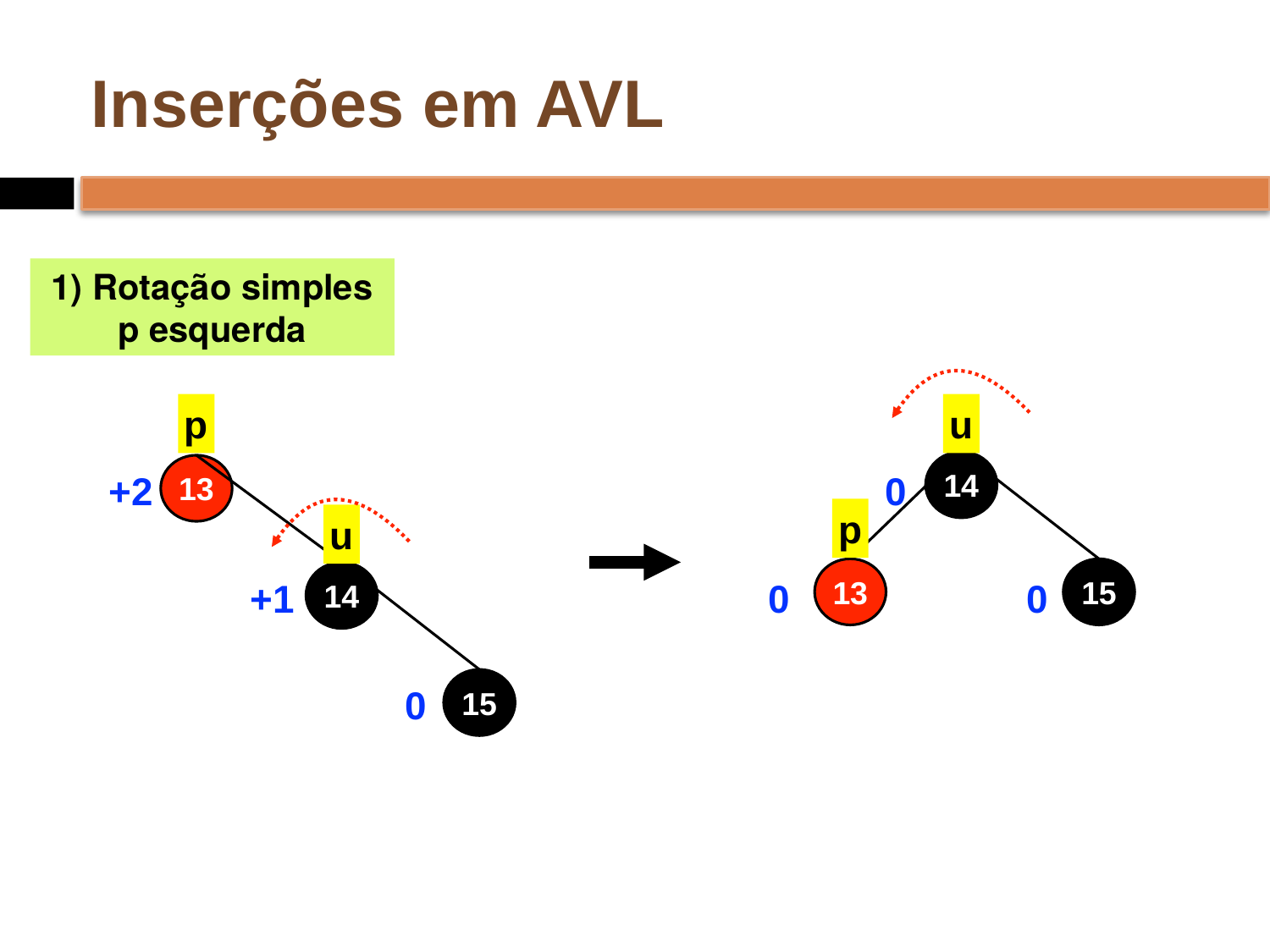

# Inserções em AVL
1) Rotação simples p esquerda

p
u
14
13
+2
0
p

u
13
15

14
+1
0
0
15
0
33